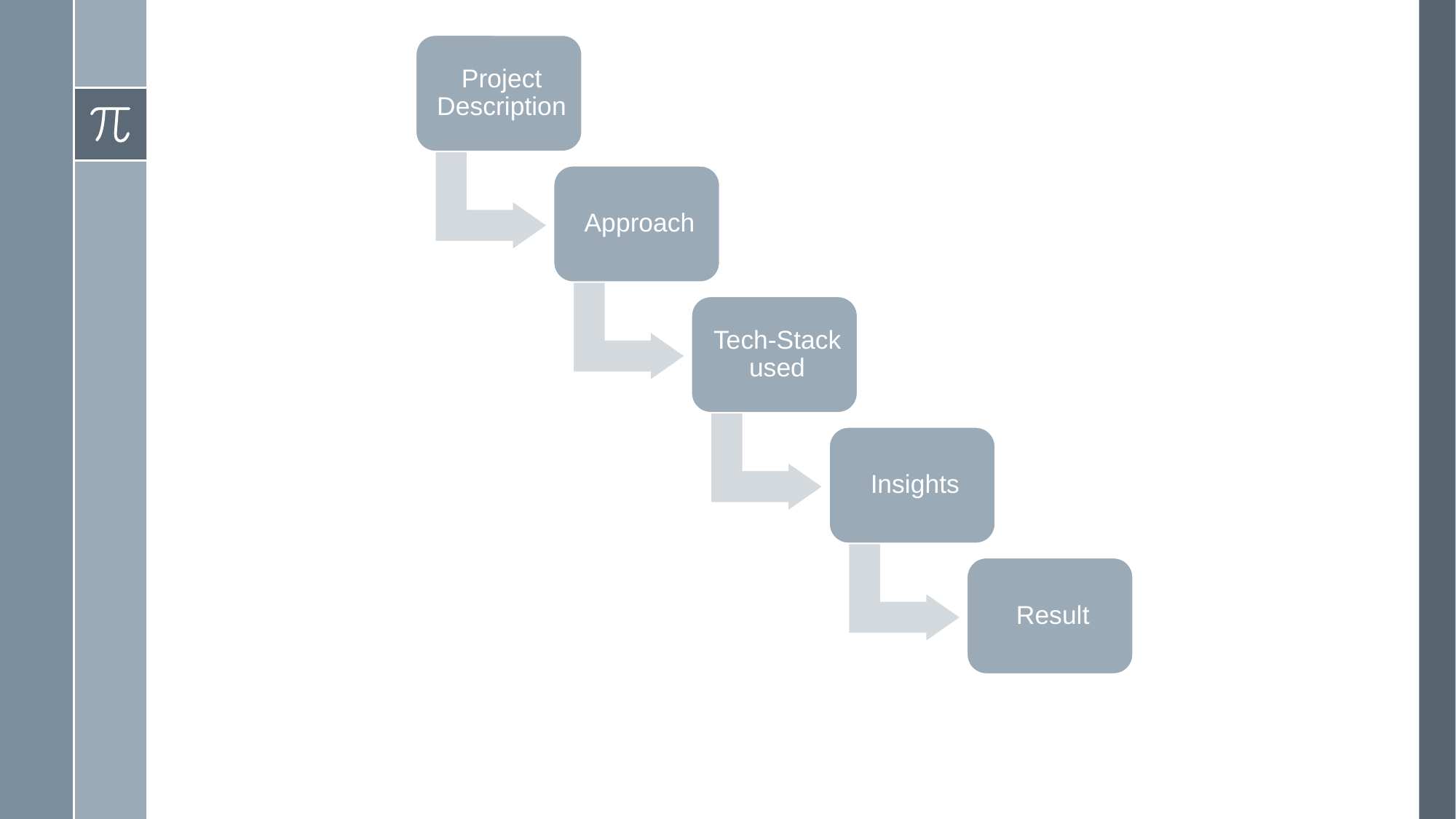

Project Description
Approach
Tech-Stack used
Insights
Result